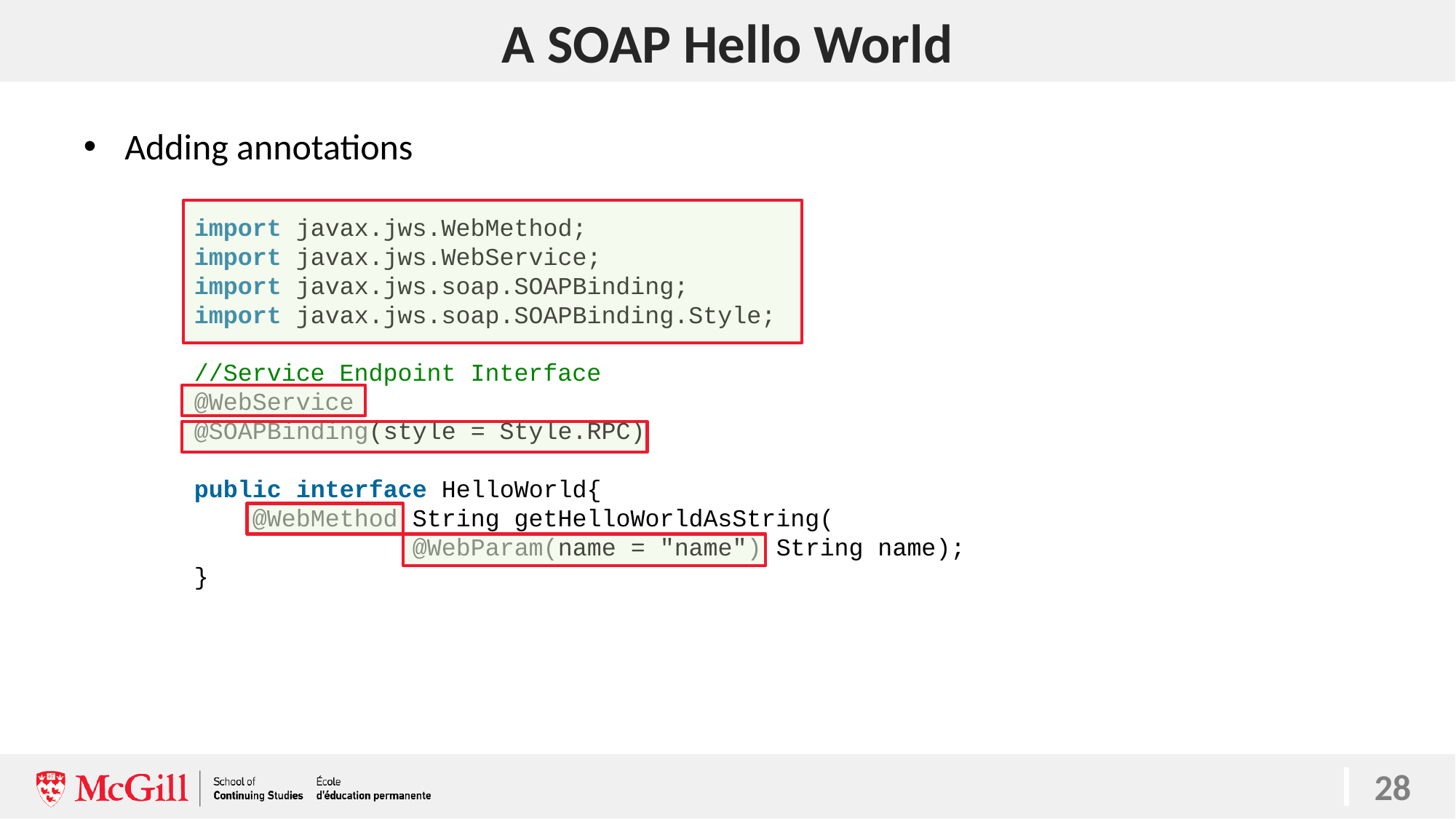

# A SOAP Hello World
Adding annotations

import javax.jws.WebMethod;
import javax.jws.WebService;
import javax.jws.soap.SOAPBinding;
import javax.jws.soap.SOAPBinding.Style;

//Service Endpoint Interface
@WebService
@SOAPBinding(style = Style.RPC)

public interface HelloWorld{
    @WebMethod String getHelloWorldAsString(
		@WebParam(name = "name") String name);
}